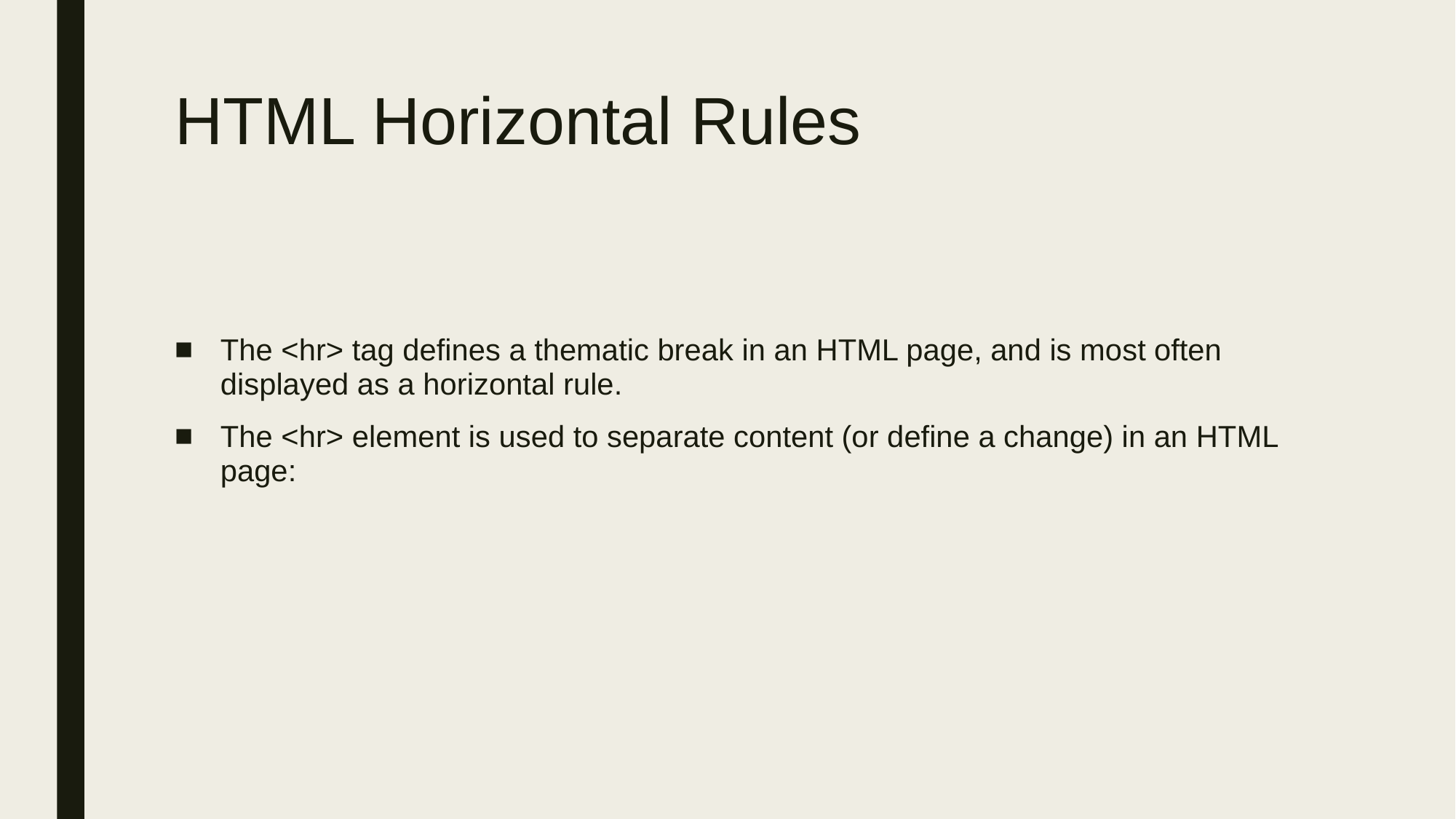

# HTML Horizontal Rules

The <hr> tag defines a thematic break in an HTML page, and is most often displayed as a horizontal rule.
The <hr> element is used to separate content (or define a change) in an HTML page: